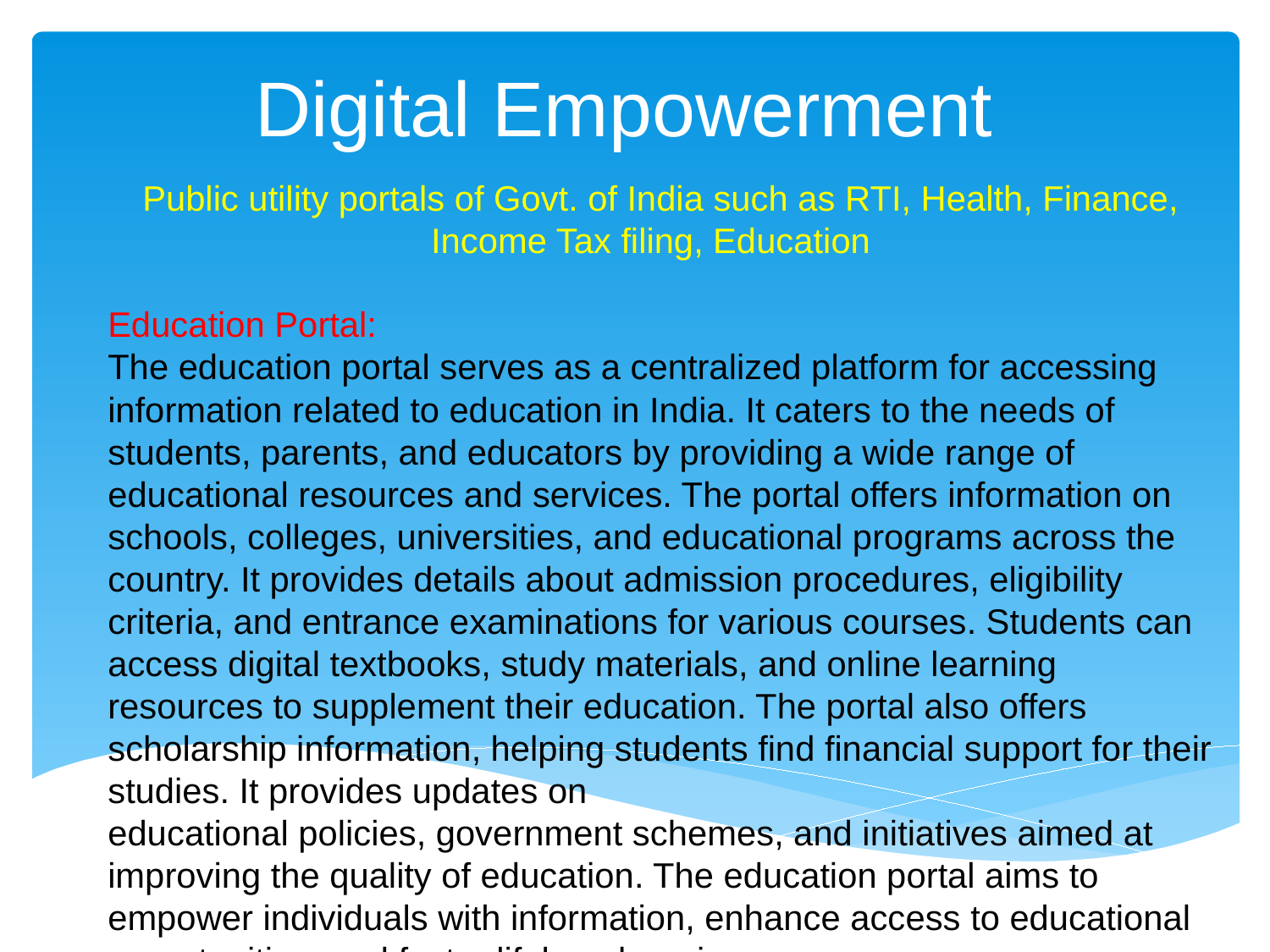

# Digital Empowerment
  Public utility portals of Govt. of India such as RTI, Health, Finance, Income Tax filing, Education
Education Portal:
The education portal serves as a centralized platform for accessing information related to education in India. It caters to the needs of students, parents, and educators by providing a wide range of educational resources and services. The portal offers information on schools, colleges, universities, and educational programs across the country. It provides details about admission procedures, eligibility criteria, and entrance examinations for various courses. Students can access digital textbooks, study materials, and online learning resources to supplement their education. The portal also offers scholarship information, helping students find financial support for their studies. It provides updates on
educational policies, government schemes, and initiatives aimed at improving the quality of education. The education portal aims to empower individuals with information, enhance access to educational opportunities, and foster lifelong learning.